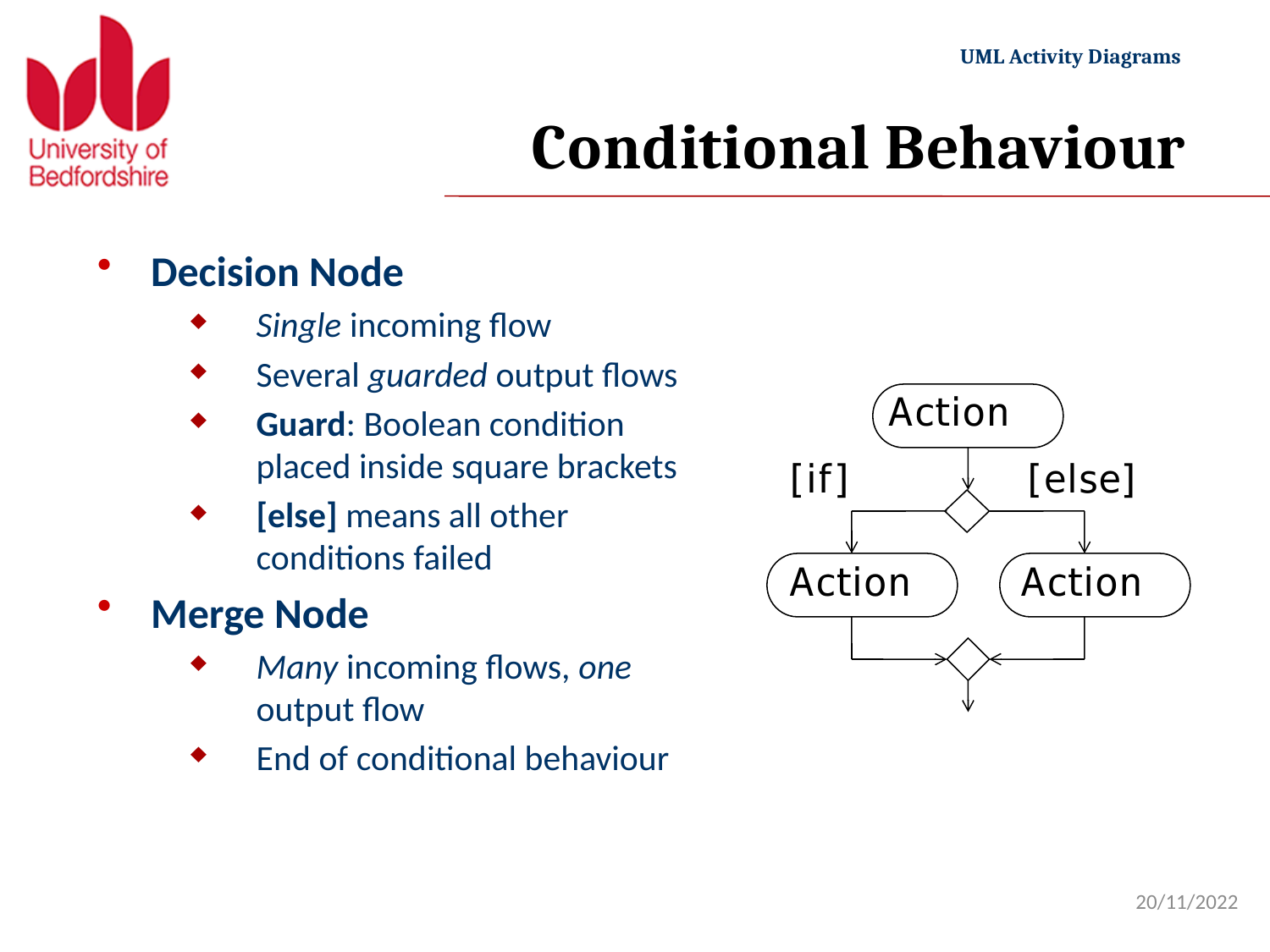

# Conditional Behaviour
Decision Node
Single incoming flow
Several guarded output flows
Guard: Boolean condition placed inside square brackets
[else] means all other conditions failed
Merge Node
Many incoming flows, one output flow
End of conditional behaviour
Action

[if]

[else]

Action
Action

20/11/2022